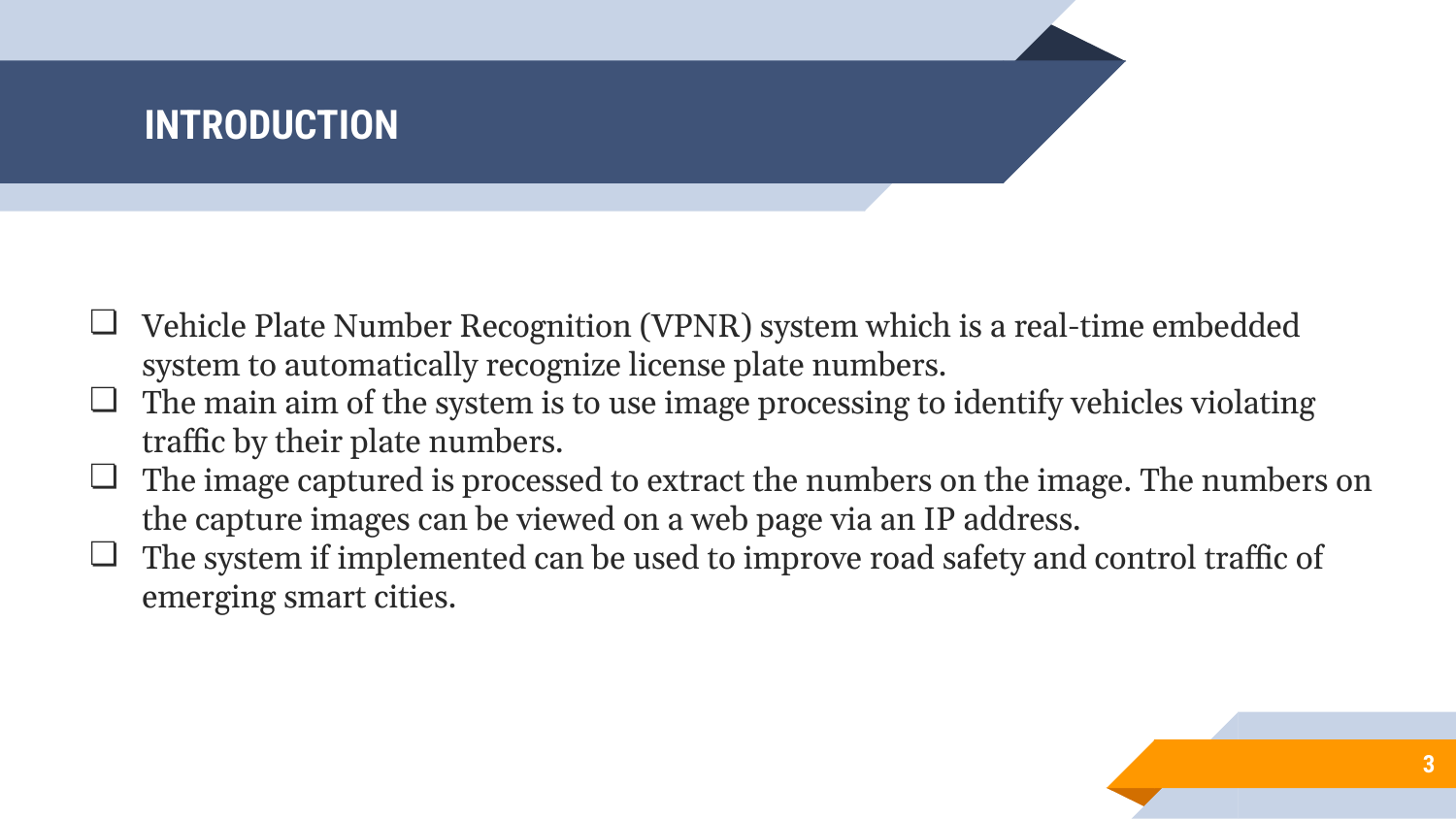

# INTRODUCTION
Vehicle Plate Number Recognition (VPNR) system which is a real-time embedded system to automatically recognize license plate numbers.
The main aim of the system is to use image processing to identify vehicles violating traffic by their plate numbers.
The image captured is processed to extract the numbers on the image. The numbers on the capture images can be viewed on a web page via an IP address.
The system if implemented can be used to improve road safety and control traffic of emerging smart cities.
3